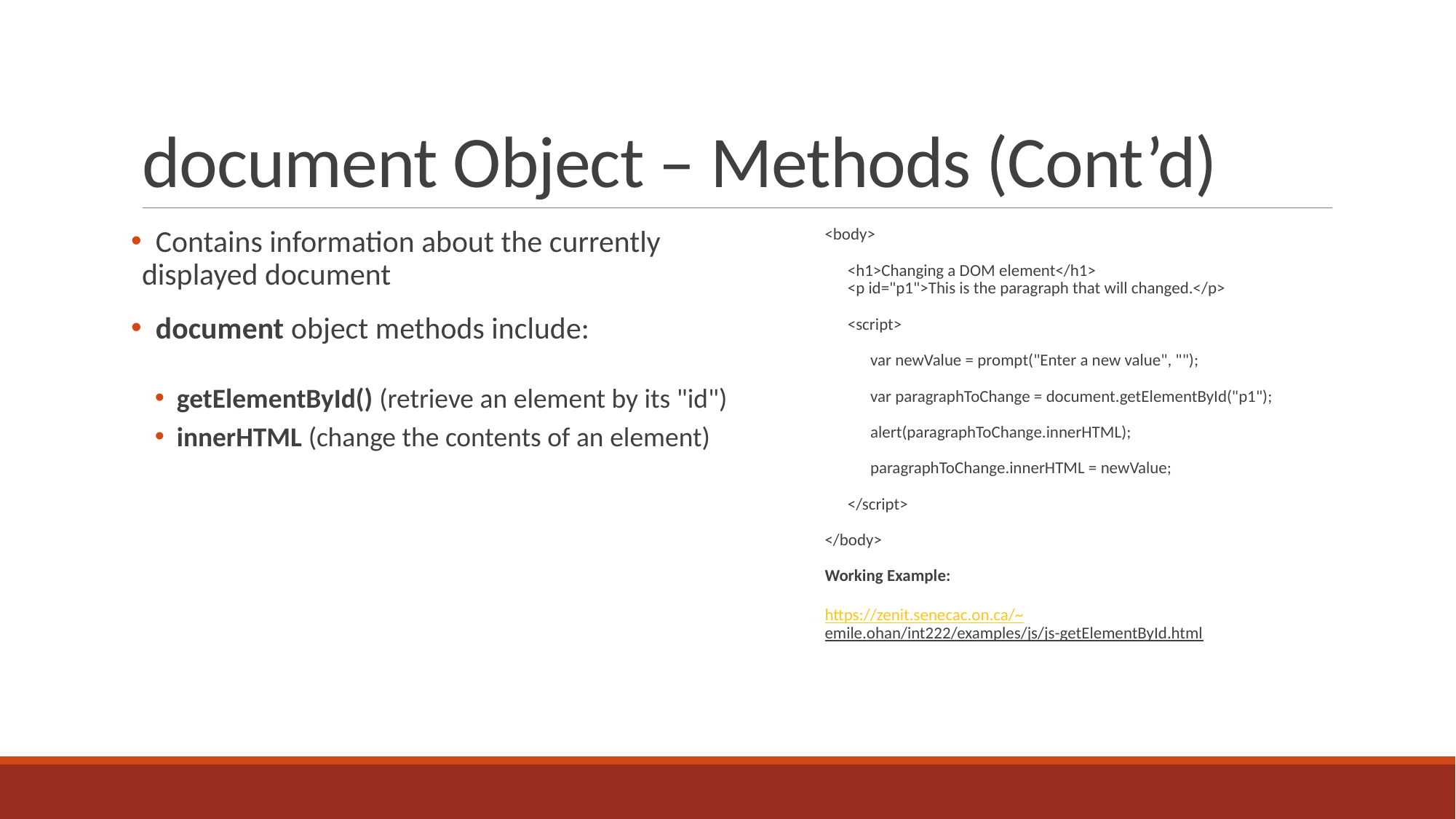

# document Object – Methods (Cont’d)
  Contains information about the currently displayed document
  document object methods include:
getElementById() (retrieve an element by its "id")
innerHTML (change the contents of an element)

<body>
      <h1>Changing a DOM element</h1>
      <p id="p1">This is the paragraph that will changed.</p>
      <script>
            var newValue = prompt("Enter a new value", "");
            var paragraphToChange = document.getElementById("p1");
            alert(paragraphToChange.innerHTML);
            paragraphToChange.innerHTML = newValue;
      </script>
</body>
Working Example:
https://zenit.senecac.on.ca/~emile.ohan/int222/examples/js/js-getElementById.html